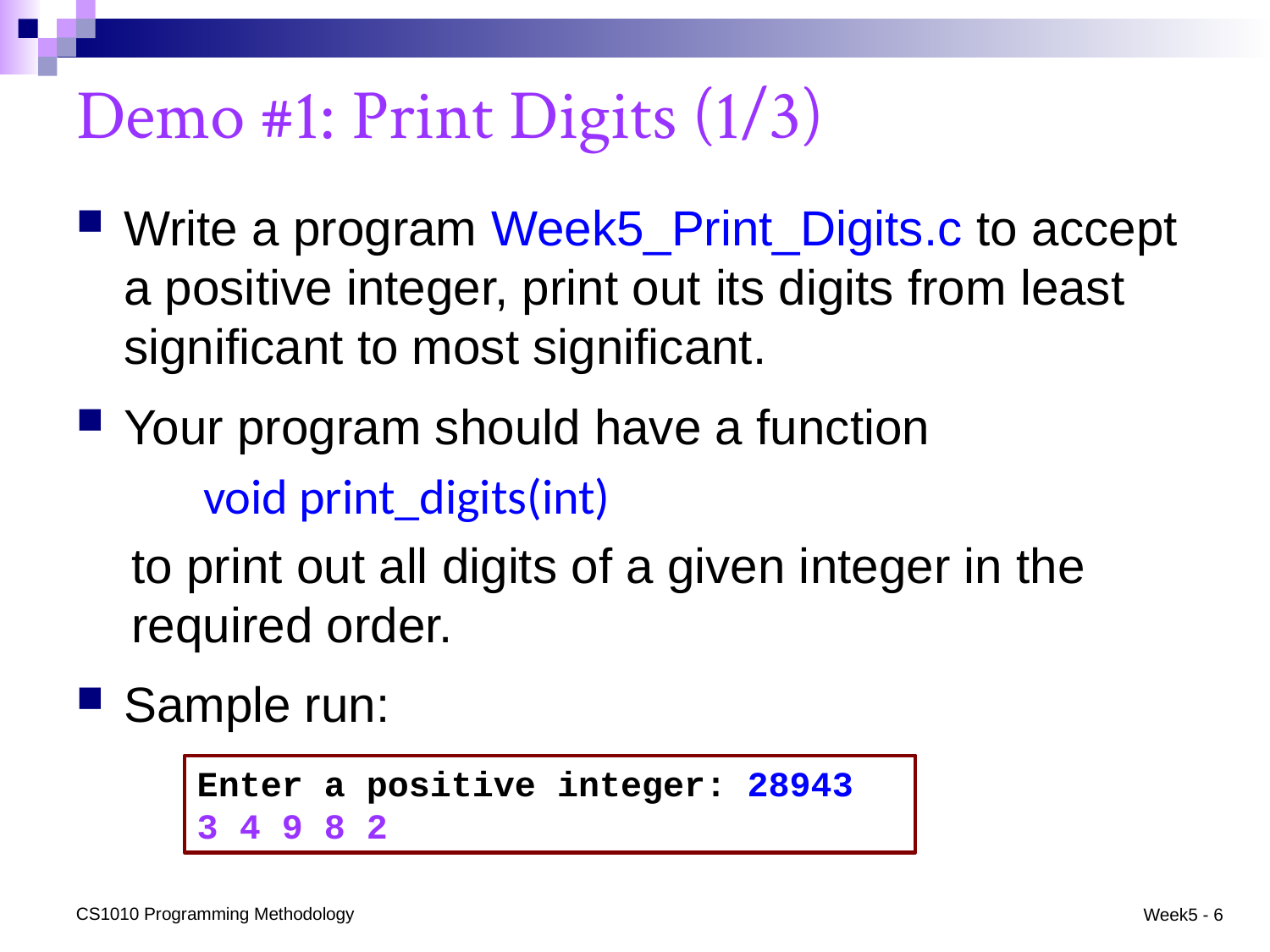

# Demo #1: Print Digits (1/3)
Write a program Week5_Print_Digits.c to accept a positive integer, print out its digits from least significant to most significant.
Your program should have a function
	void print_digits(int)
to print out all digits of a given integer in the required order.
Sample run:
Enter a positive integer: 28943
3 4 9 8 2
CS1010 Programming Methodology
Week5 - 6